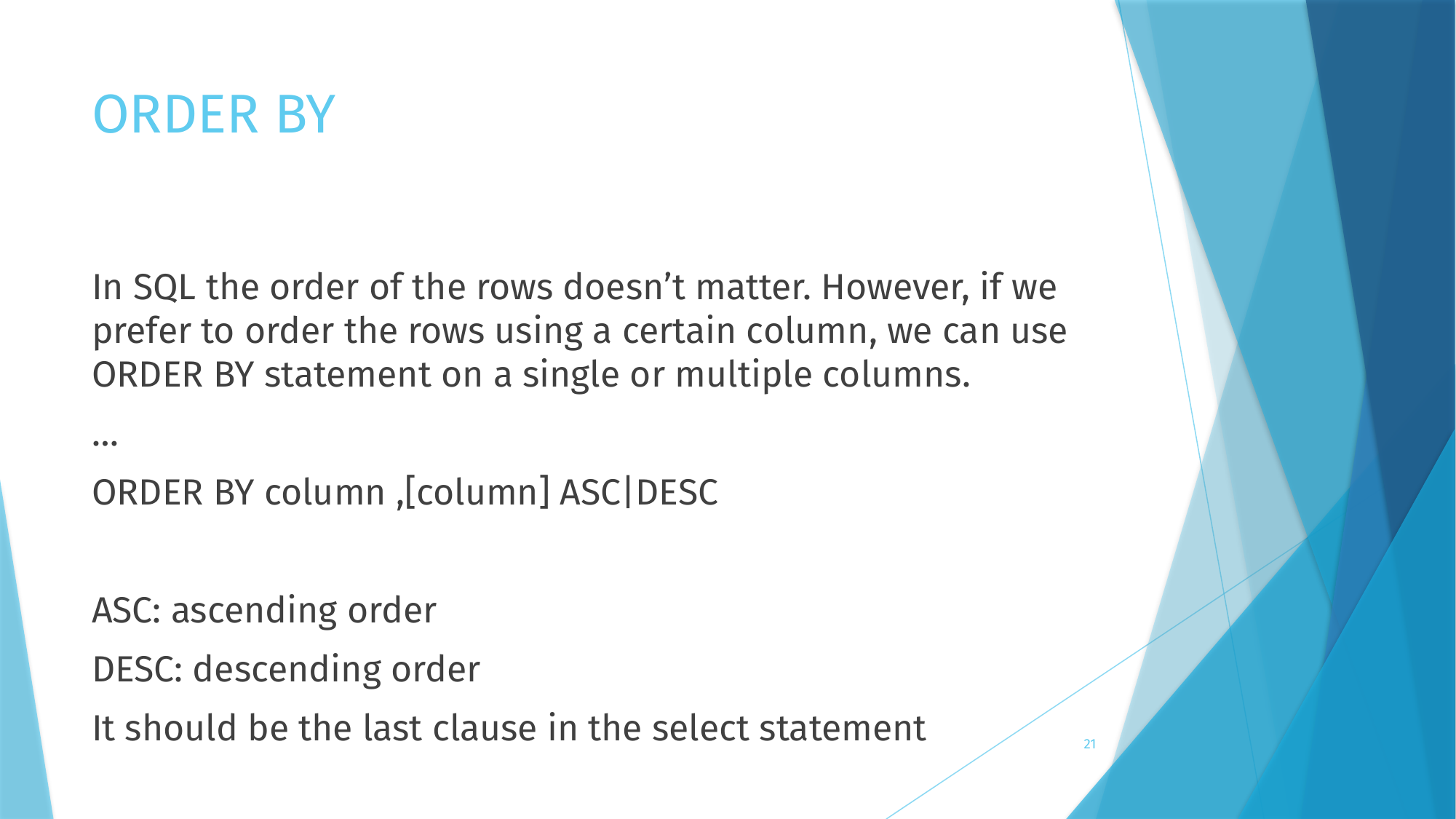

# ORDER BY
In SQL the order of the rows doesn’t matter. However, if we prefer to order the rows using a certain column, we can use ORDER BY statement on a single or multiple columns.
…
ORDER BY column ,[column] ASC|DESC

ASC: ascending order
DESC: descending order
It should be the last clause in the select statement
21